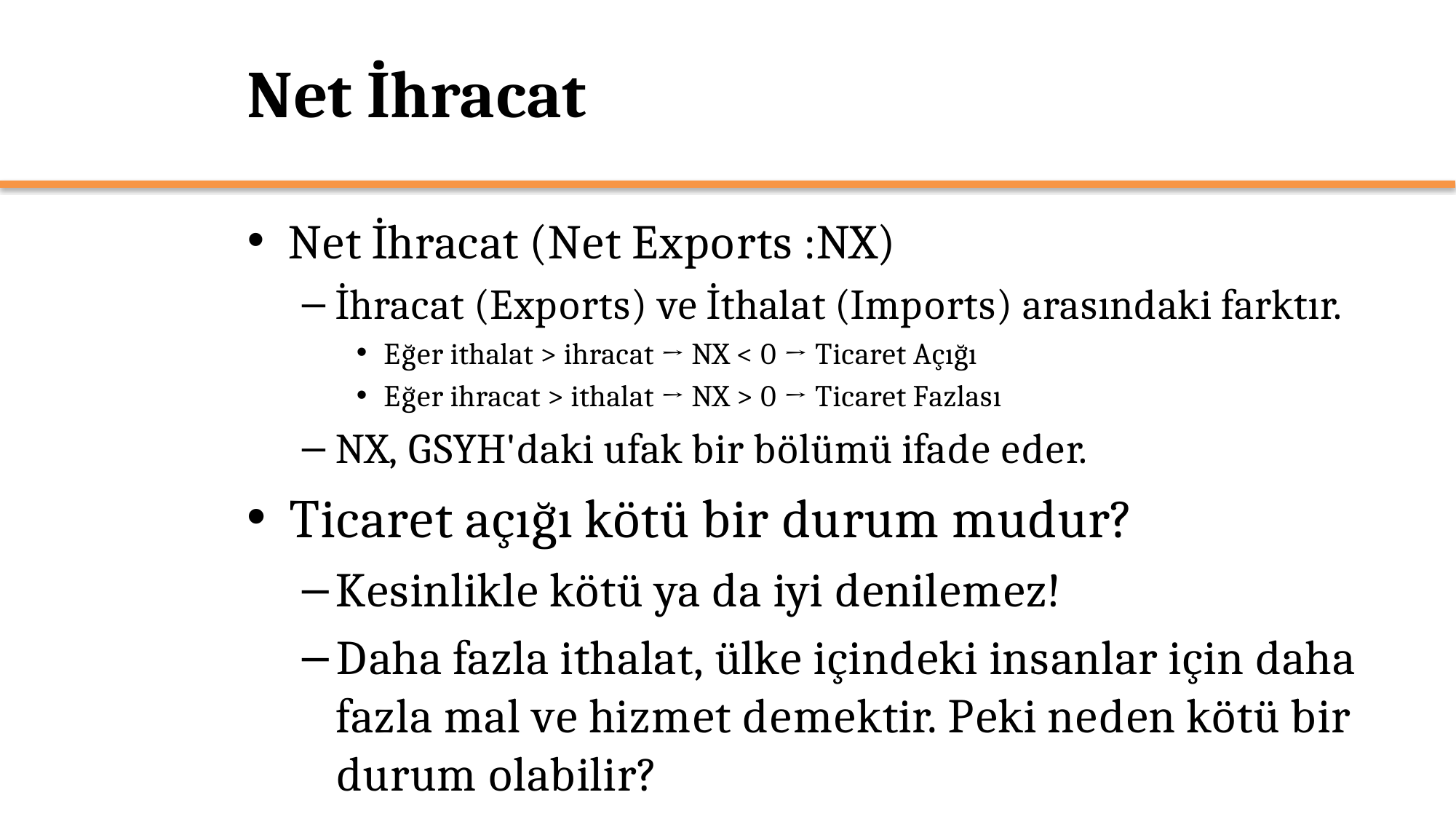

# Net İhracat
Net İhracat (Net Exports :NX)
İhracat (Exports) ve İthalat (Imports) arasındaki farktır.
Eğer ithalat > ihracat → NX < 0 → Ticaret Açığı
Eğer ihracat > ithalat → NX > 0 → Ticaret Fazlası
NX, GSYH'daki ufak bir bölümü ifade eder.
Ticaret açığı kötü bir durum mudur?
Kesinlikle kötü ya da iyi denilemez!
Daha fazla ithalat, ülke içindeki insanlar için daha fazla mal ve hizmet demektir. Peki neden kötü bir durum olabilir?